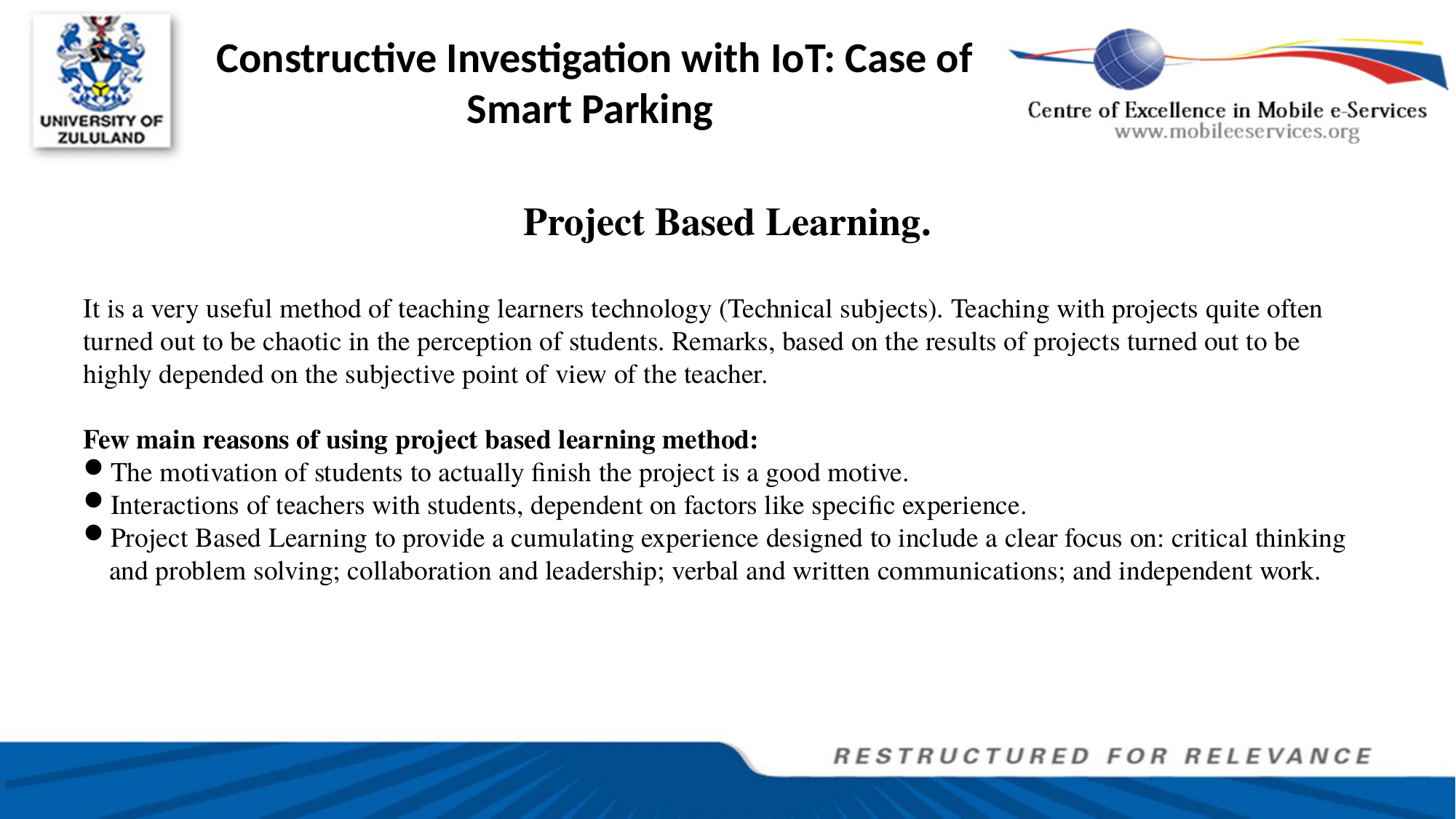

Constructive Investigation with IoT: Case of Smart Parking

Project Based Learning.

It is a very useful method of teaching learners technology (Technical subjects). Teaching with projects quite often turned out to be chaotic in the perception of students. Remarks, based on the results of projects turned out to be highly depended on the subjective point of view of the teacher.

Few main reasons of using project based learning method:
The motivation of students to actually finish the project is a good motive.
Interactions of teachers with students, dependent on factors like specific experience.
Project Based Learning to provide a cumulating experience designed to include a clear focus on: critical thinking and problem solving; collaboration and leadership; verbal and written communications; and independent work.